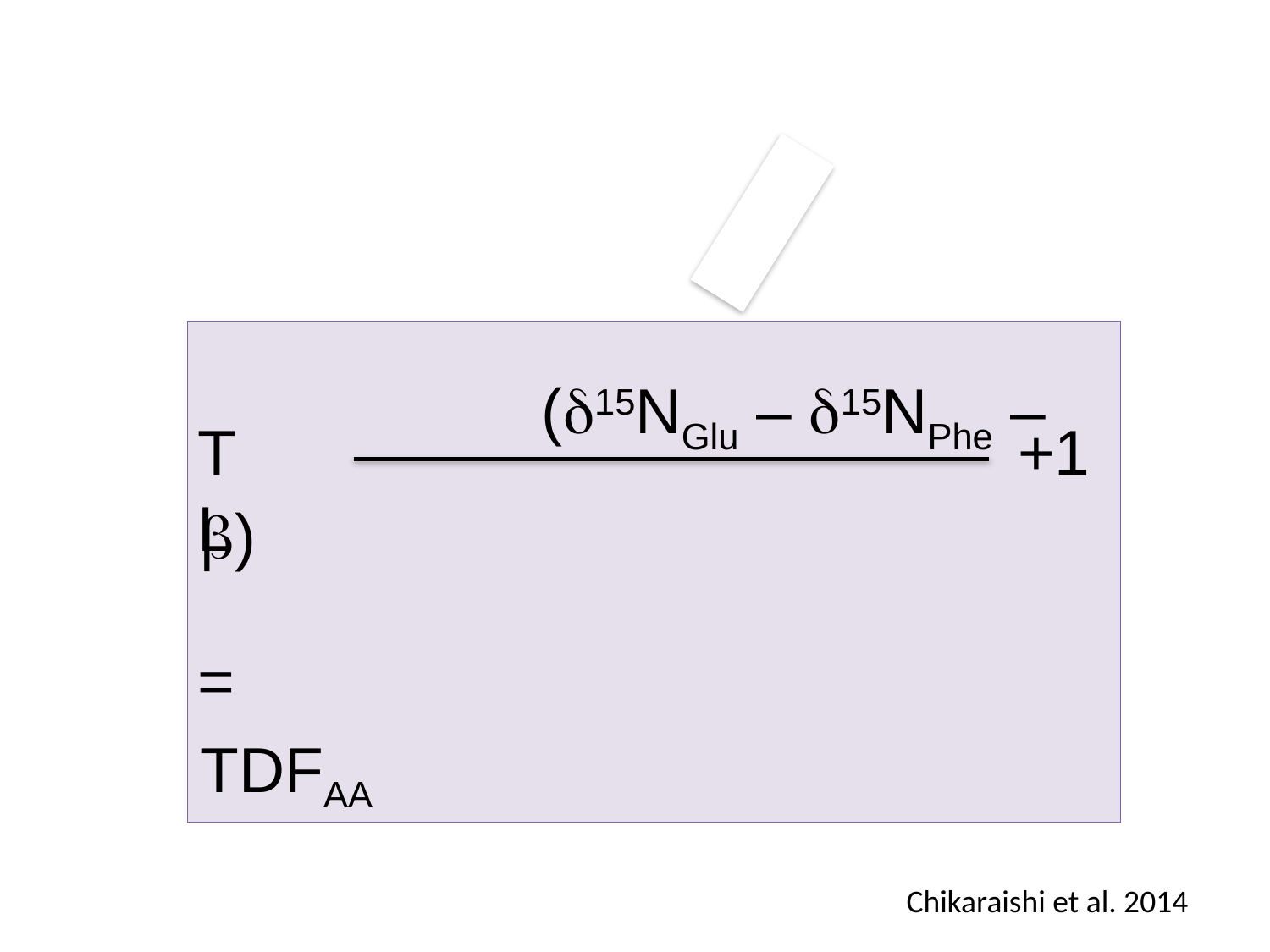

(δ15NGlu – δ15NPhe – β)			 		               				                  TDFAA
TL =
+1

Chikaraishi et al. 2014